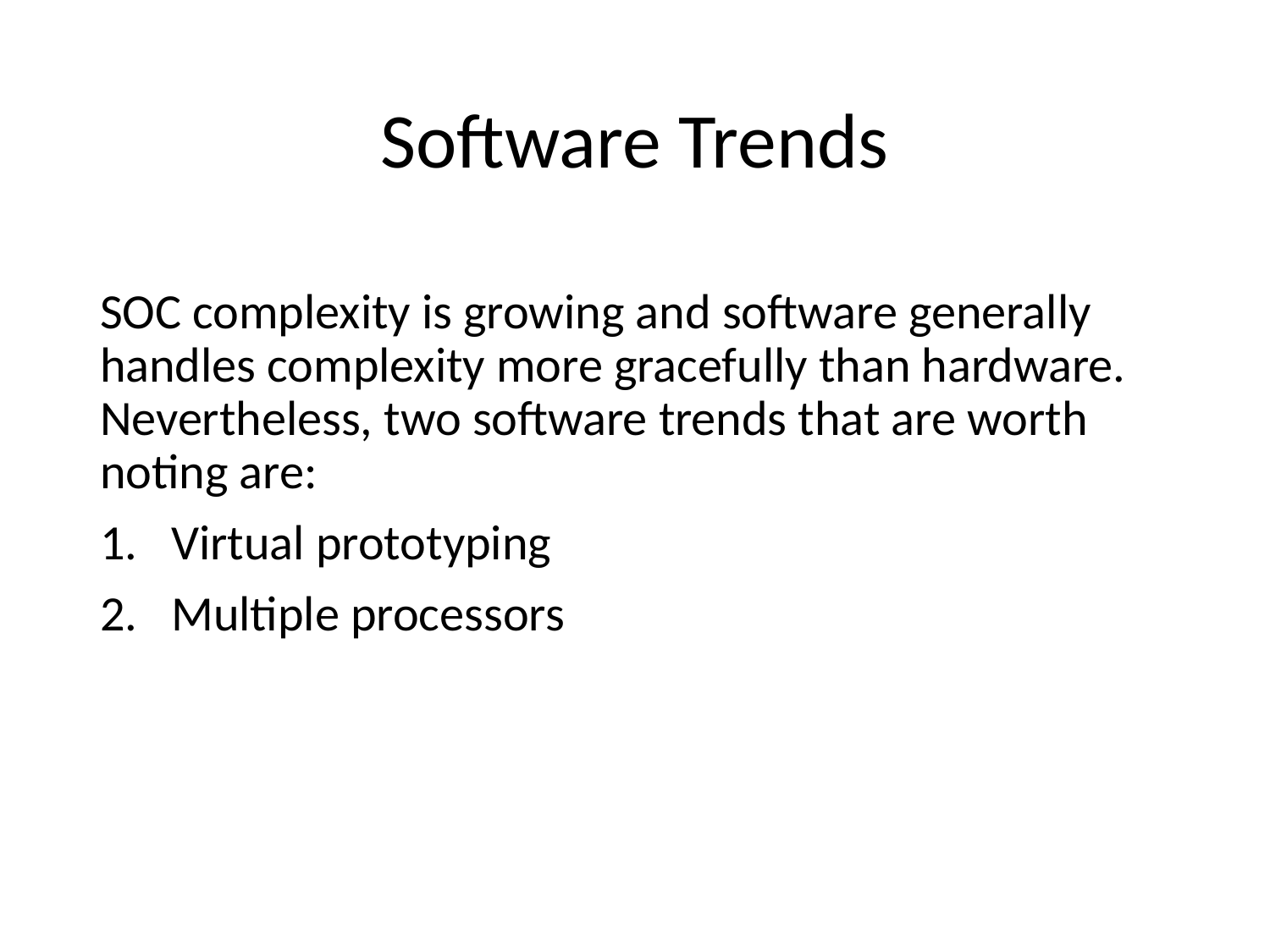

# Software Trends
SOC complexity is growing and software generally handles complexity more gracefully than hardware. Nevertheless, two software trends that are worth noting are:
Virtual prototyping
Multiple processors